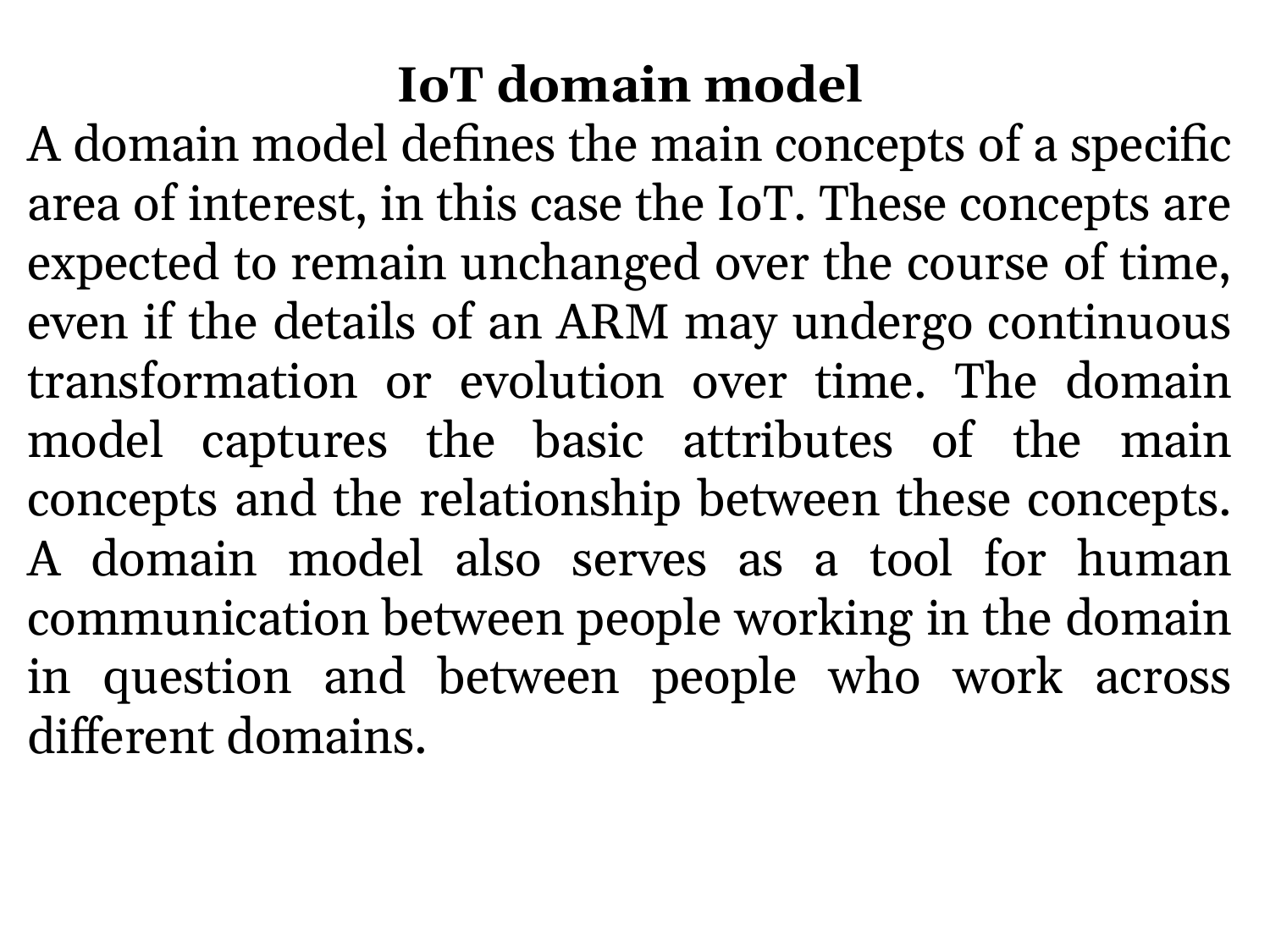

IoT domain model
A domain model defines the main concepts of a specific area of interest, in this case the IoT. These concepts are expected to remain unchanged over the course of time, even if the details of an ARM may undergo continuous transformation or evolution over time. The domain model captures the basic attributes of the main concepts and the relationship between these concepts. A domain model also serves as a tool for human communication between people working in the domain in question and between people who work across different domains.